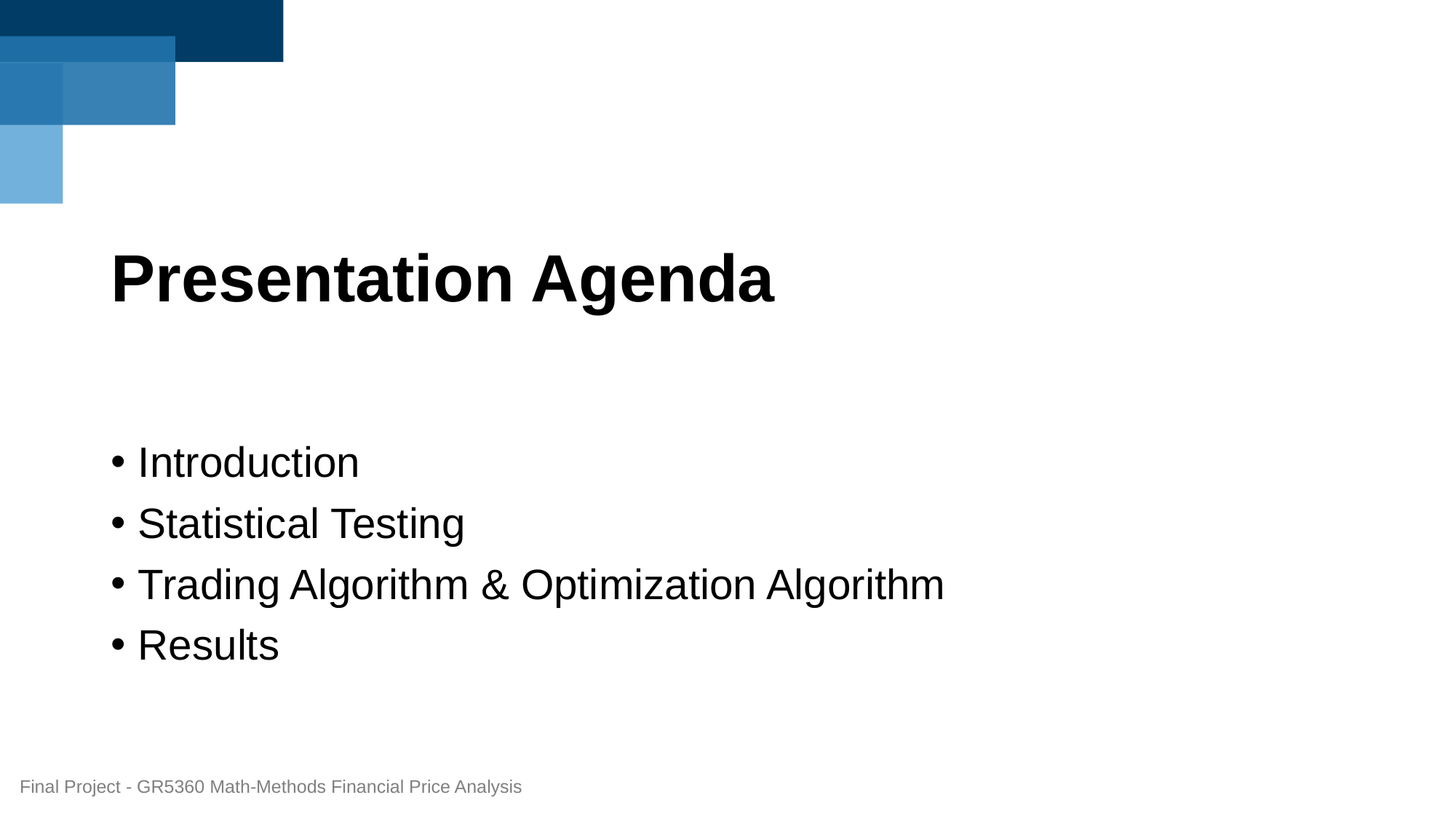

# Presentation Agenda
Introduction
Statistical Testing
Trading Algorithm & Optimization Algorithm
Results